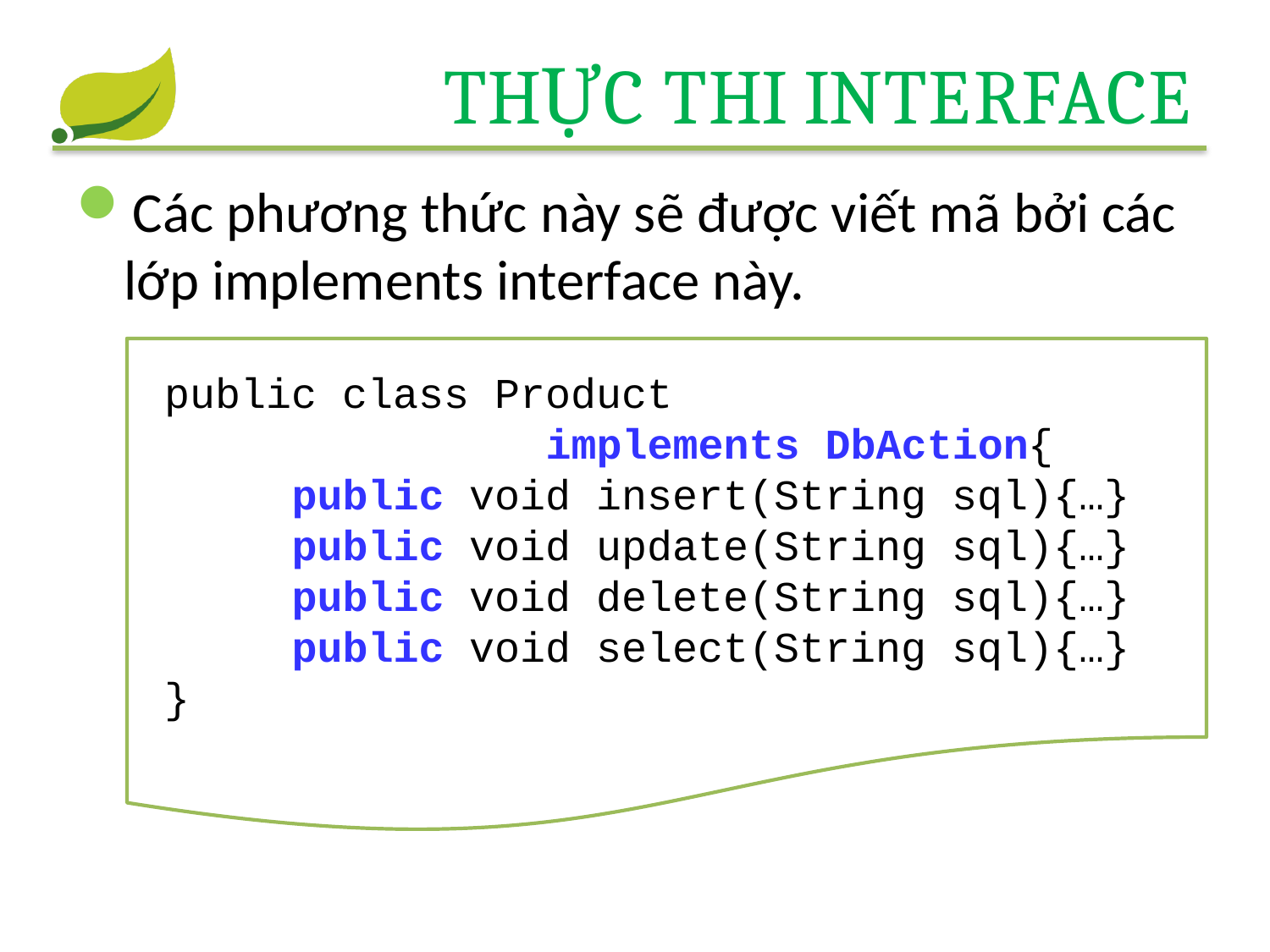

# Thực thi Interface
Các phương thức này sẽ được viết mã bởi các lớp implements interface này.

public class Product
			implements DbAction{
	public void insert(String sql){…}
	public void update(String sql){…}
	public void delete(String sql){…}
	public void select(String sql){…}
}